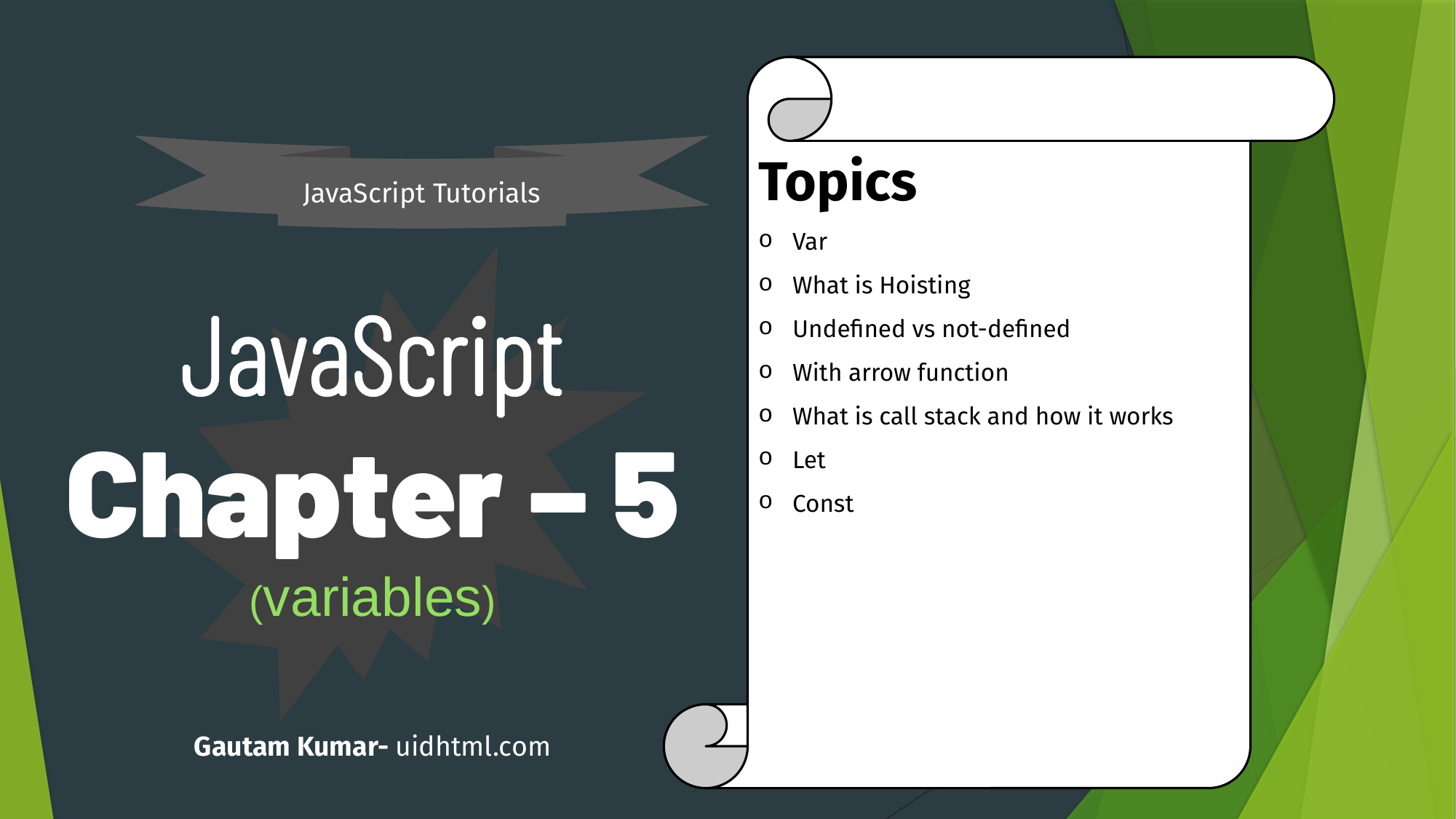

Topics
Var
What is Hoisting
Undefined vs not-defined
With arrow function
What is call stack and how it works
Let
Const
JavaScript Tutorials
# JavaScript Chapter – 5 (variables)

Gautam Kumar- uidhtml.com